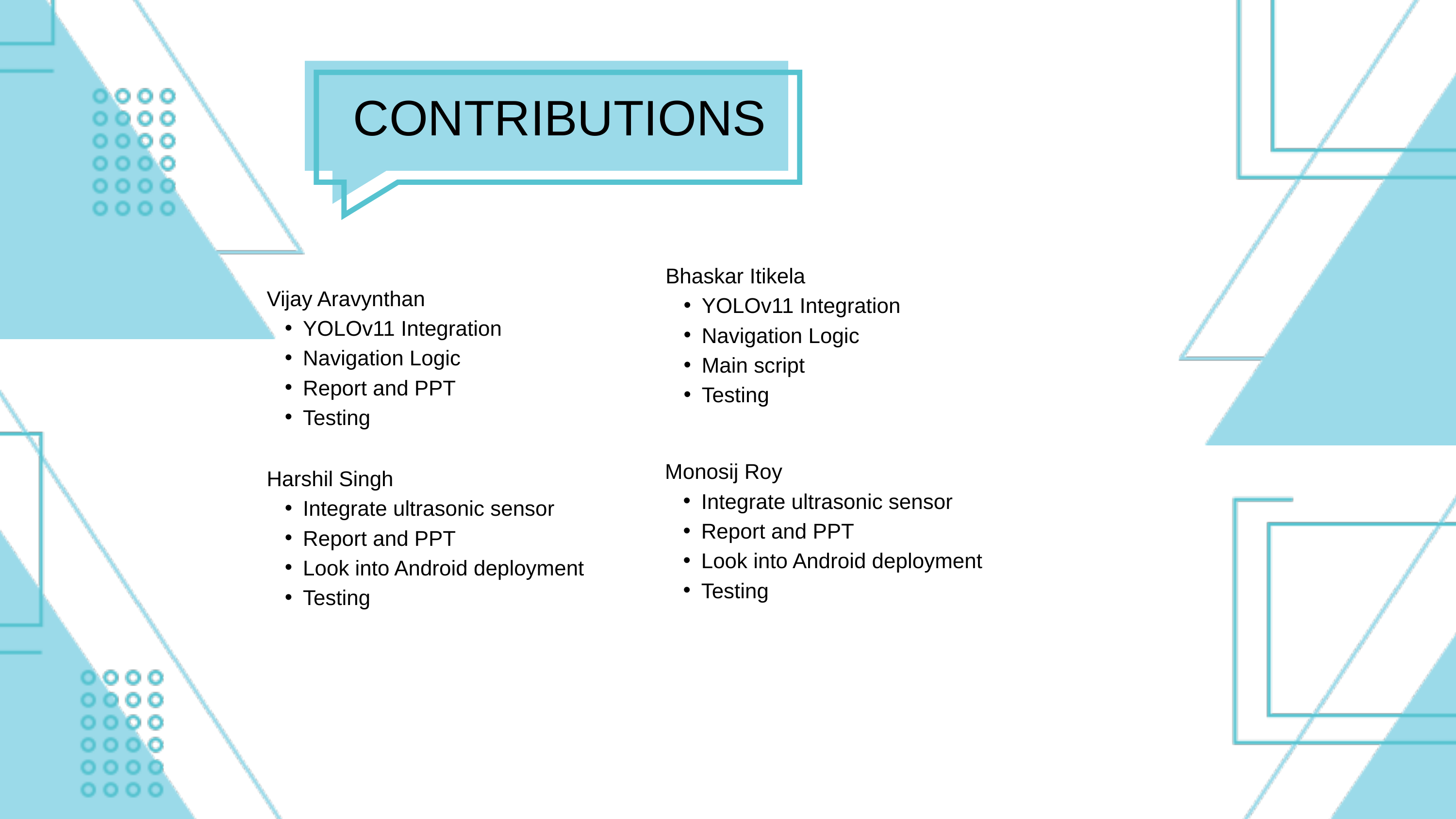

CONTRIBUTIONS
Bhaskar Itikela
YOLOv11 Integration
Navigation Logic
Main script
Testing

Vijay Aravynthan
YOLOv11 Integration
Navigation Logic
Report and PPT
Testing

Monosij Roy
Integrate ultrasonic sensor
Report and PPT
Look into Android deployment
Testing

Harshil Singh
Integrate ultrasonic sensor
Report and PPT
Look into Android deployment
Testing